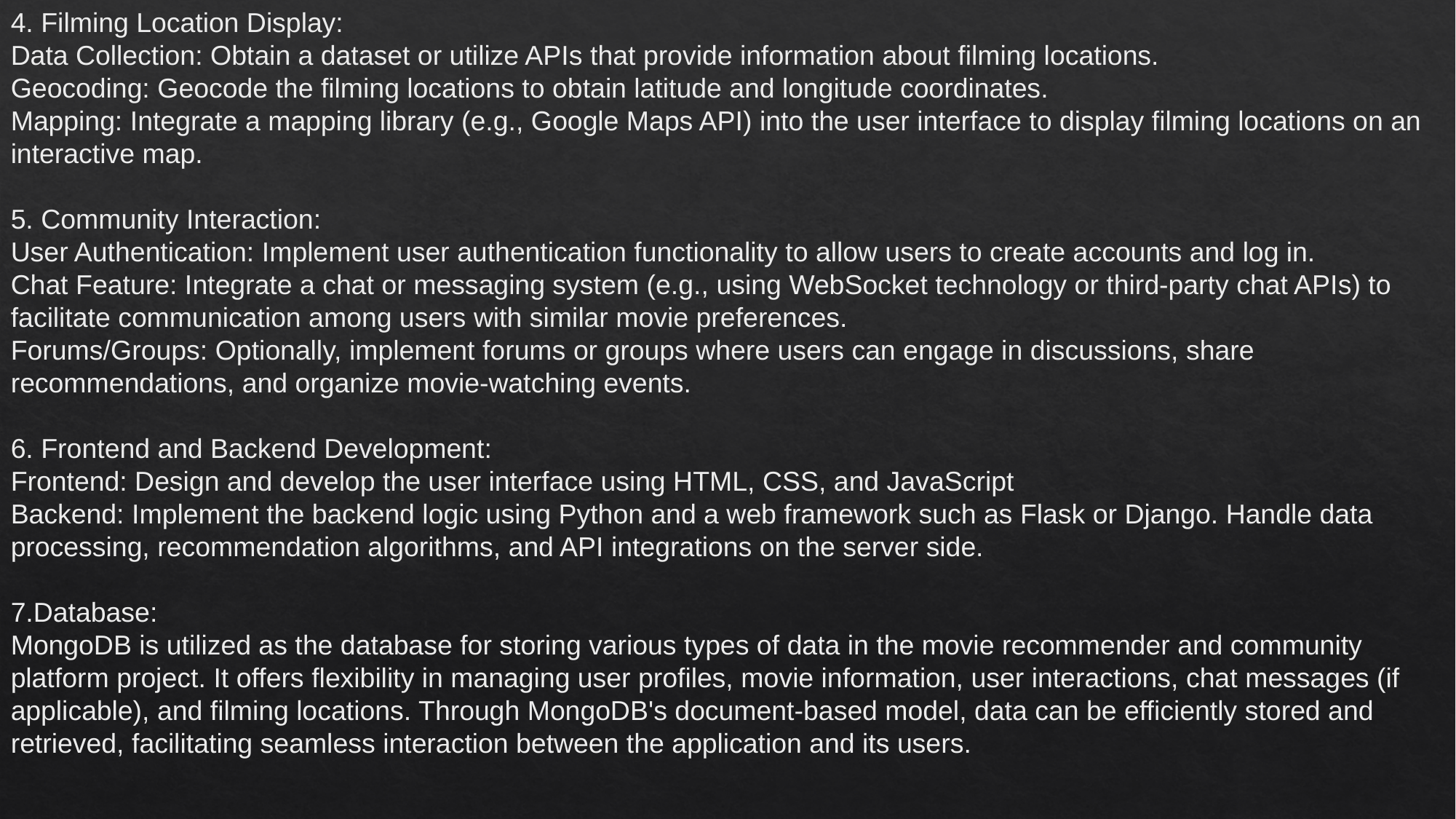

4. Filming Location Display:
Data Collection: Obtain a dataset or utilize APIs that provide information about filming locations.
Geocoding: Geocode the filming locations to obtain latitude and longitude coordinates.
Mapping: Integrate a mapping library (e.g., Google Maps API) into the user interface to display filming locations on an interactive map.

5. Community Interaction:
User Authentication: Implement user authentication functionality to allow users to create accounts and log in.
Chat Feature: Integrate a chat or messaging system (e.g., using WebSocket technology or third-party chat APIs) to facilitate communication among users with similar movie preferences.
Forums/Groups: Optionally, implement forums or groups where users can engage in discussions, share recommendations, and organize movie-watching events.

6. Frontend and Backend Development:
Frontend: Design and develop the user interface using HTML, CSS, and JavaScript
Backend: Implement the backend logic using Python and a web framework such as Flask or Django. Handle data processing, recommendation algorithms, and API integrations on the server side.

7.Database:
MongoDB is utilized as the database for storing various types of data in the movie recommender and community platform project. It offers flexibility in managing user profiles, movie information, user interactions, chat messages (if applicable), and filming locations. Through MongoDB's document-based model, data can be efficiently stored and retrieved, facilitating seamless interaction between the application and its users.